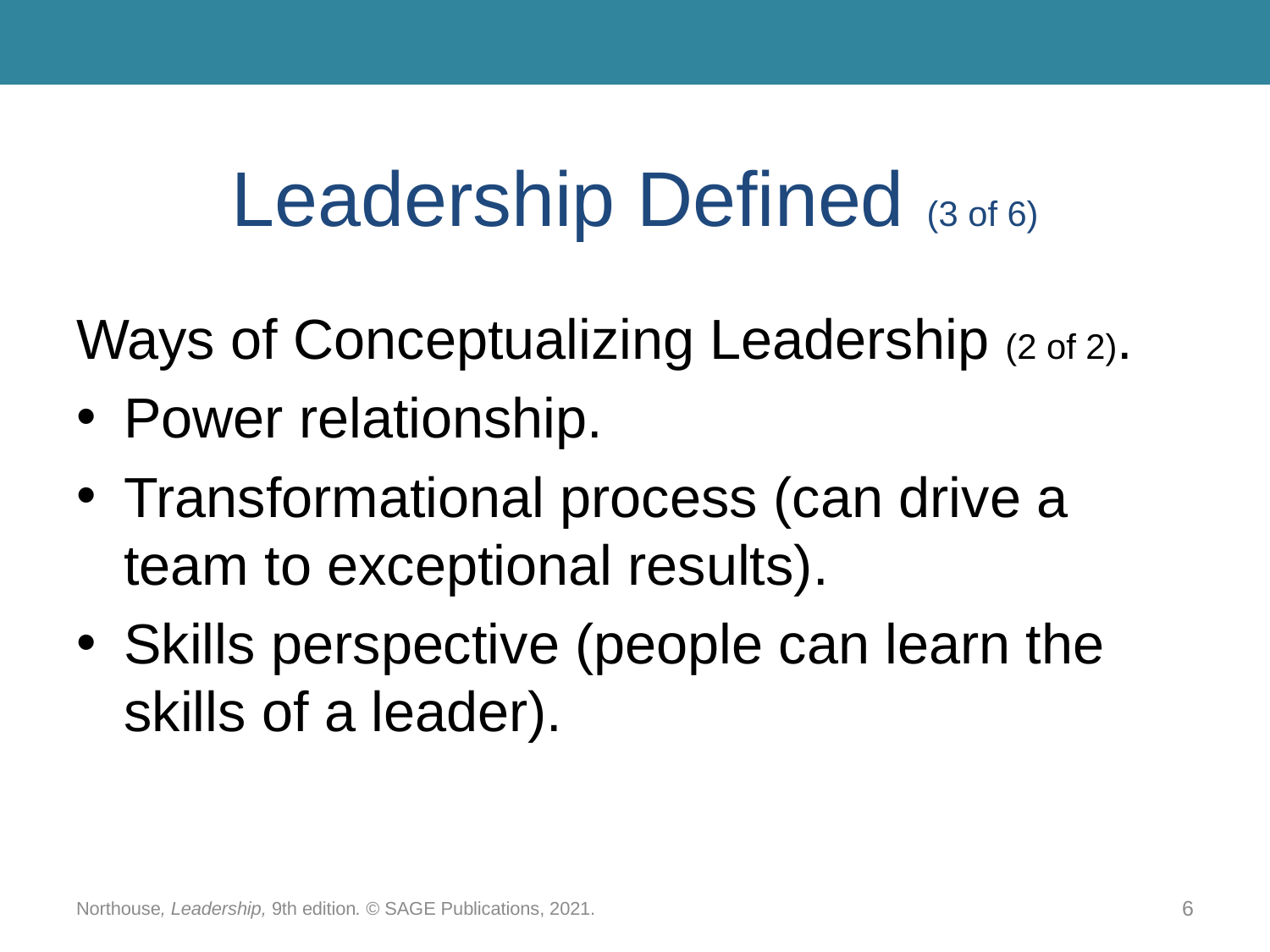

# Leadership Defined (3 of 6)
Ways of Conceptualizing Leadership (2 of 2).
Power relationship.
Transformational process (can drive a team to exceptional results).
Skills perspective (people can learn the skills of a leader).
Northouse, Leadership, 9th edition. © SAGE Publications, 2021.
6